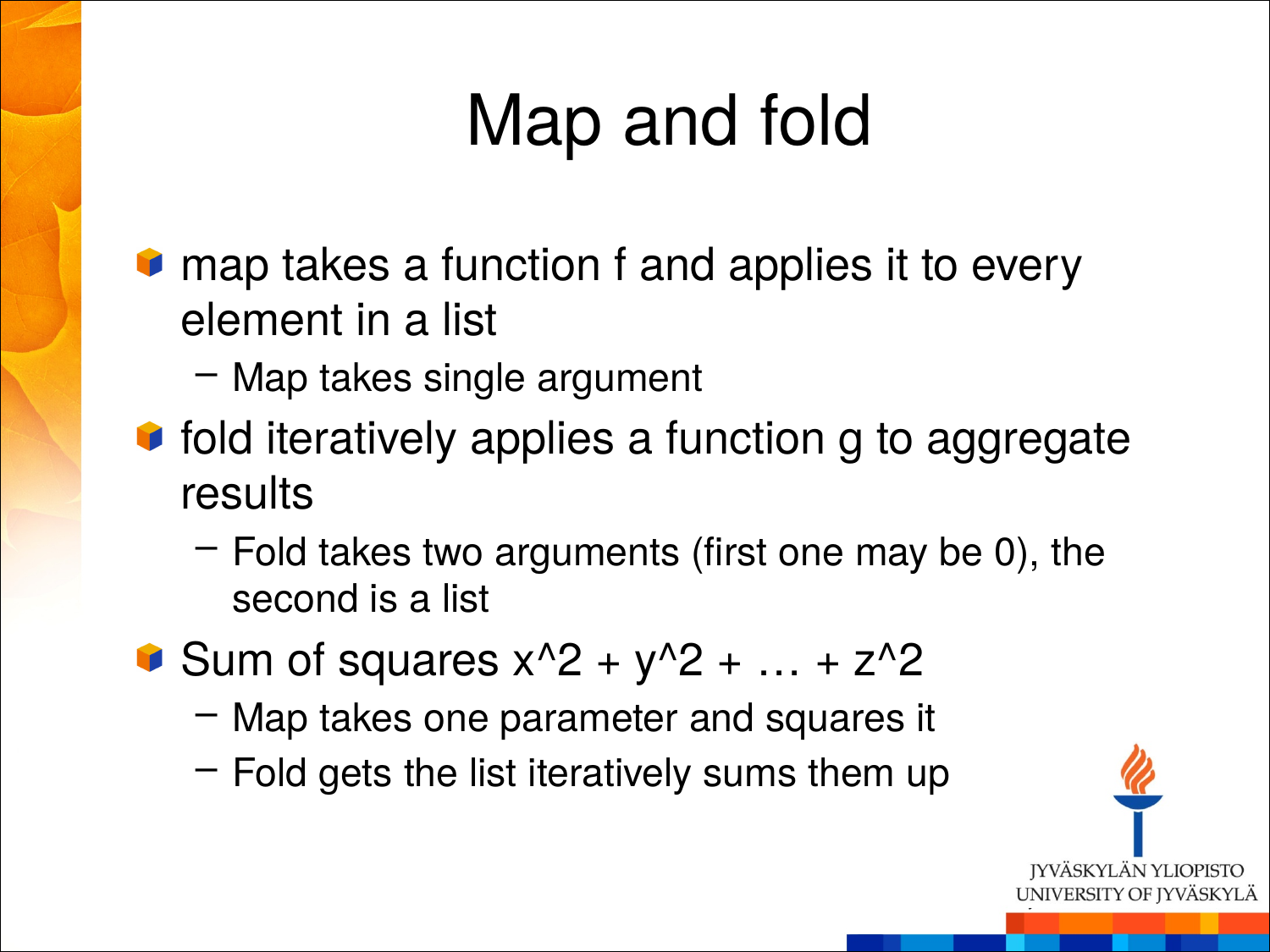

# Map and fold
map takes a function f and applies it to every element in a list
Map takes single argument
fold iteratively applies a function g to aggregate results
Fold takes two arguments (first one may be 0), the second is a list
Sum of squares x^2 + y^2 + … + z^2
Map takes one parameter and squares it
Fold gets the list iteratively sums them up